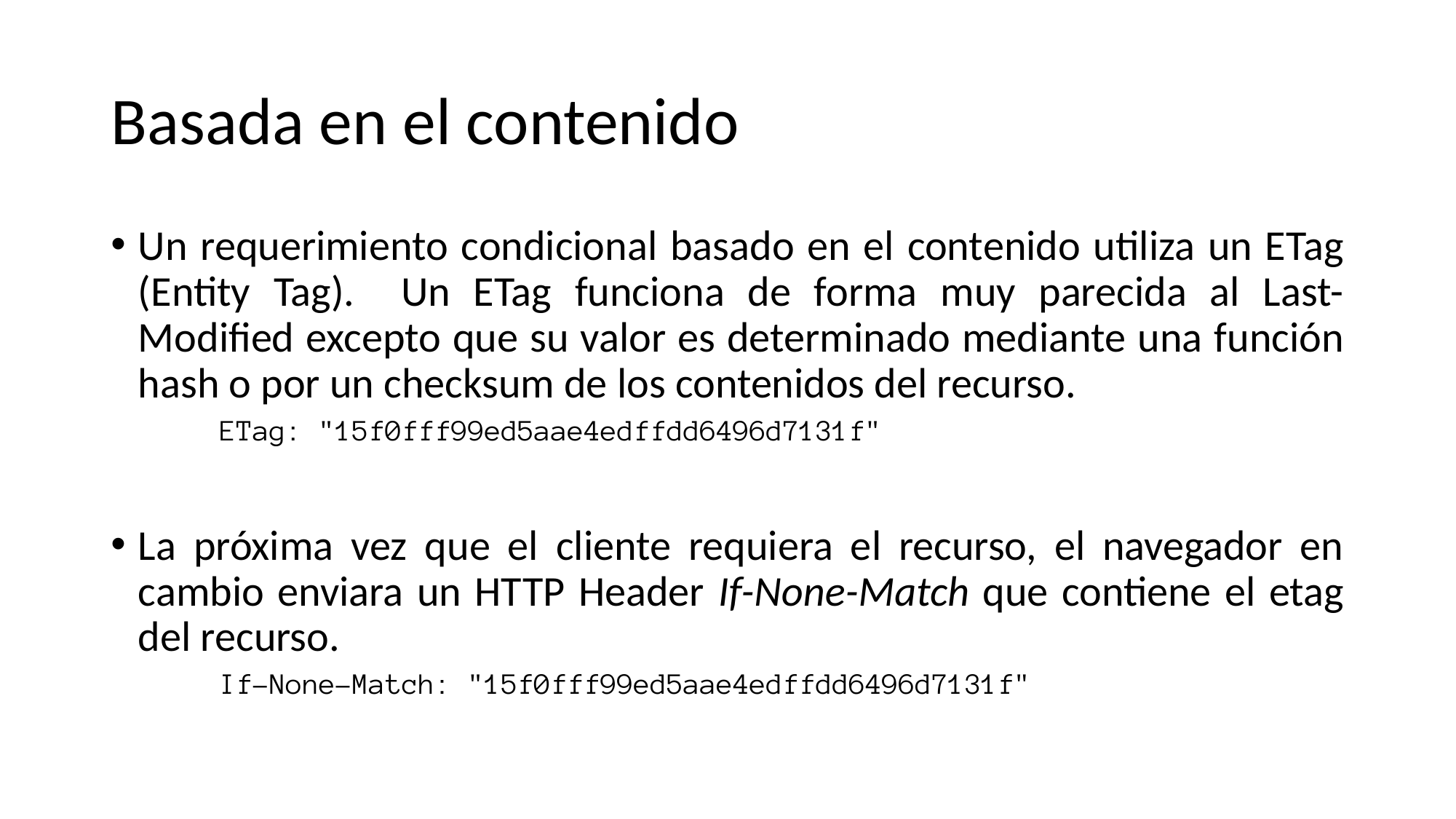

# Basada en el contenido
Un requerimiento condicional basado en el contenido utiliza un ETag (Entity Tag).  Un ETag funciona de forma muy parecida al Last-Modified excepto que su valor es determinado mediante una función hash o por un checksum de los contenidos del recurso.
ETag: "15f0fff99ed5aae4edffdd6496d7131f"

La próxima vez que el cliente requiera el recurso, el navegador en cambio enviara un HTTP Header If-None-Match que contiene el etag del recurso.
If-None-Match: "15f0fff99ed5aae4edffdd6496d7131f"